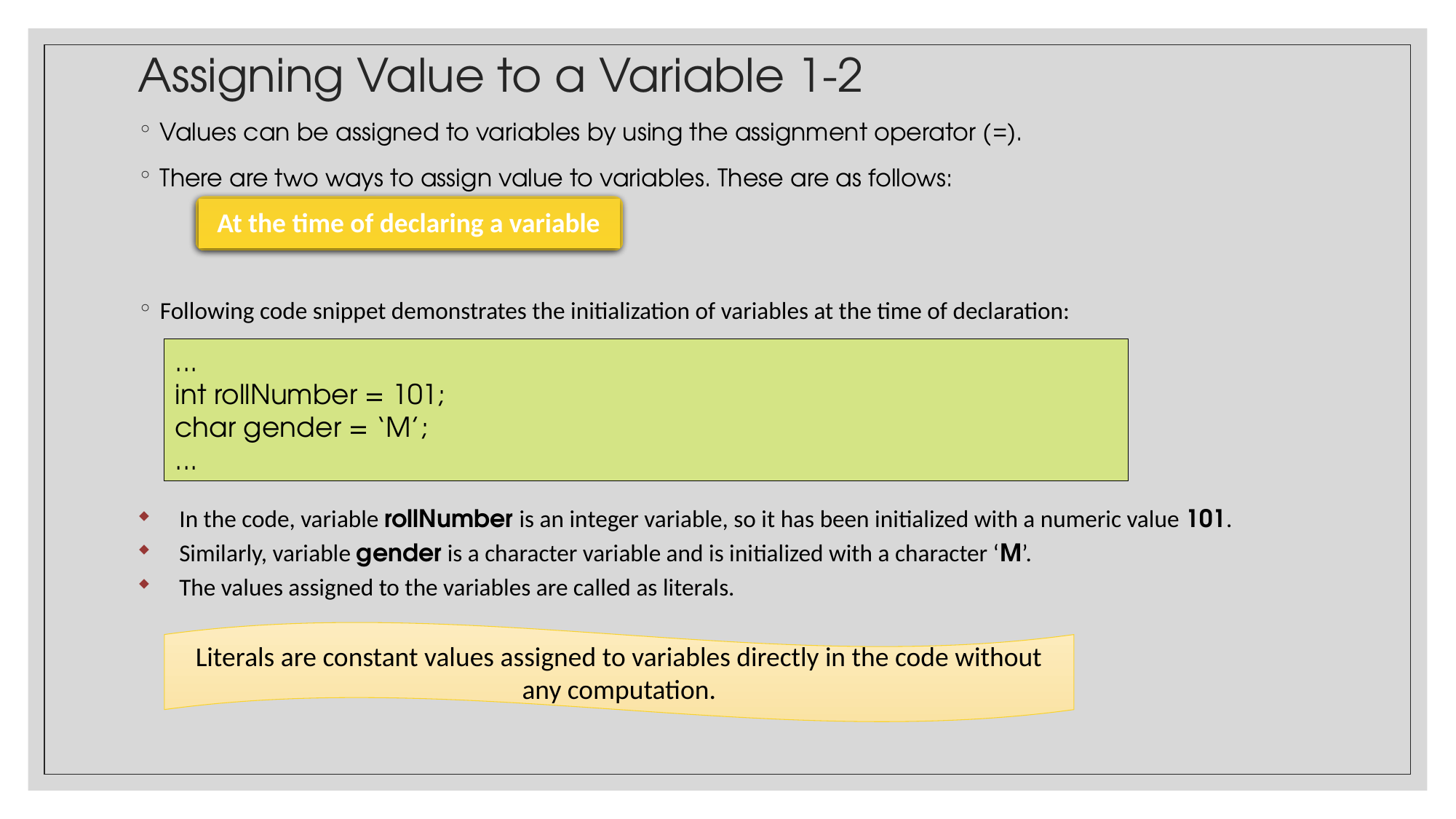

# Assigning Value to a Variable 1-2
Values can be assigned to variables by using the assignment operator (=).
There are two ways to assign value to variables. These are as follows:

Following code snippet demonstrates the initialization of variables at the time of declaration:

In the code, variable rollNumber is an integer variable, so it has been initialized with a numeric value 101.
Similarly, variable gender is a character variable and is initialized with a character ‘M’.
The values assigned to the variables are called as literals.

At the time of declaring a variable
...
int rollNumber = 101;
char gender = ‘M’;
...
Literals are constant values assigned to variables directly in the code without any computation.